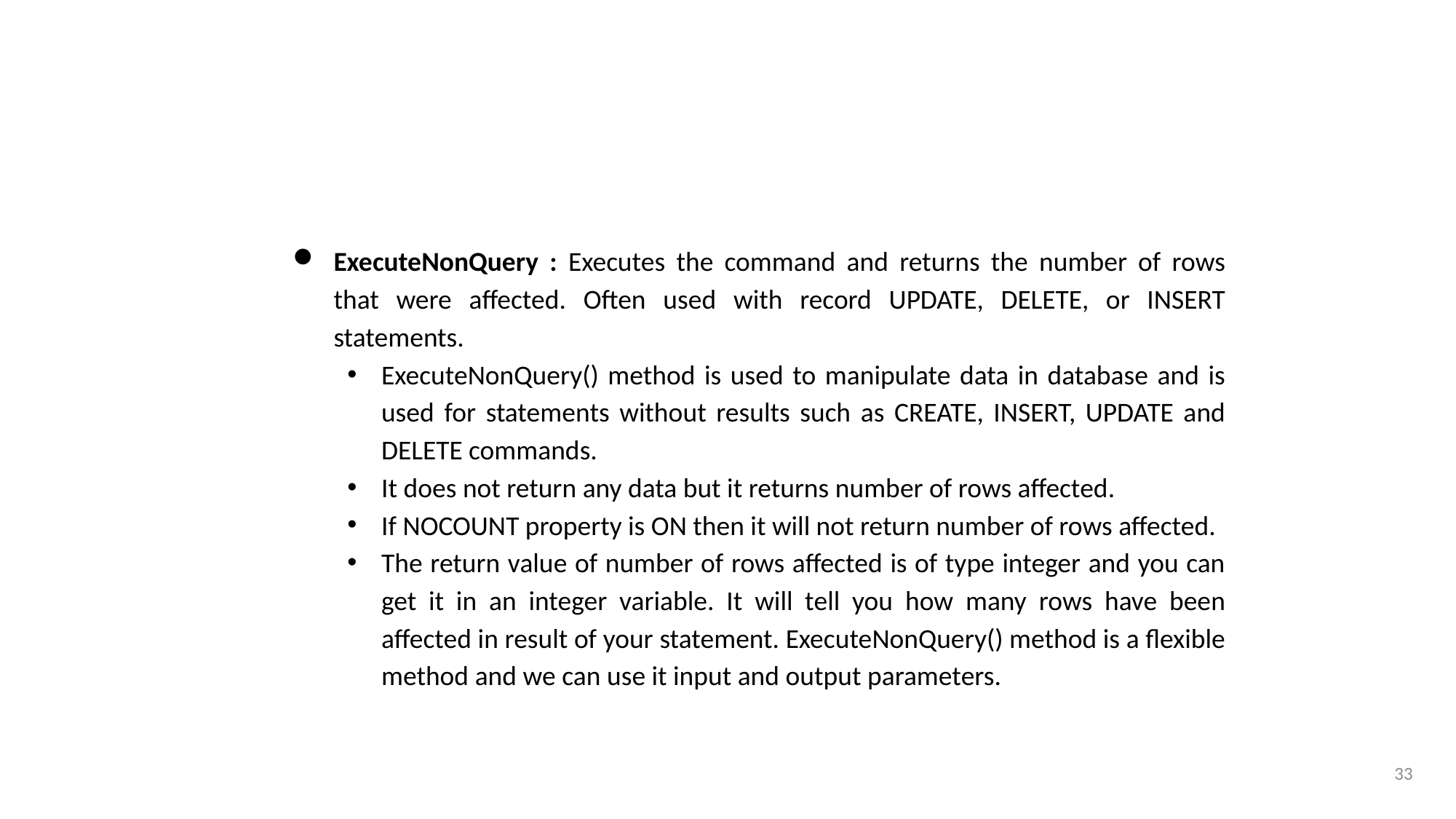

#
ExecuteNonQuery : Executes the command and returns the number of rows that were affected. Often used with record UPDATE, DELETE, or INSERT statements.
ExecuteNonQuery() method is used to manipulate data in database and is used for statements without results such as CREATE, INSERT, UPDATE and DELETE commands.
It does not return any data but it returns number of rows affected.
If NOCOUNT property is ON then it will not return number of rows affected.
The return value of number of rows affected is of type integer and you can get it in an integer variable. It will tell you how many rows have been affected in result of your statement. ExecuteNonQuery() method is a flexible method and we can use it input and output parameters.

33